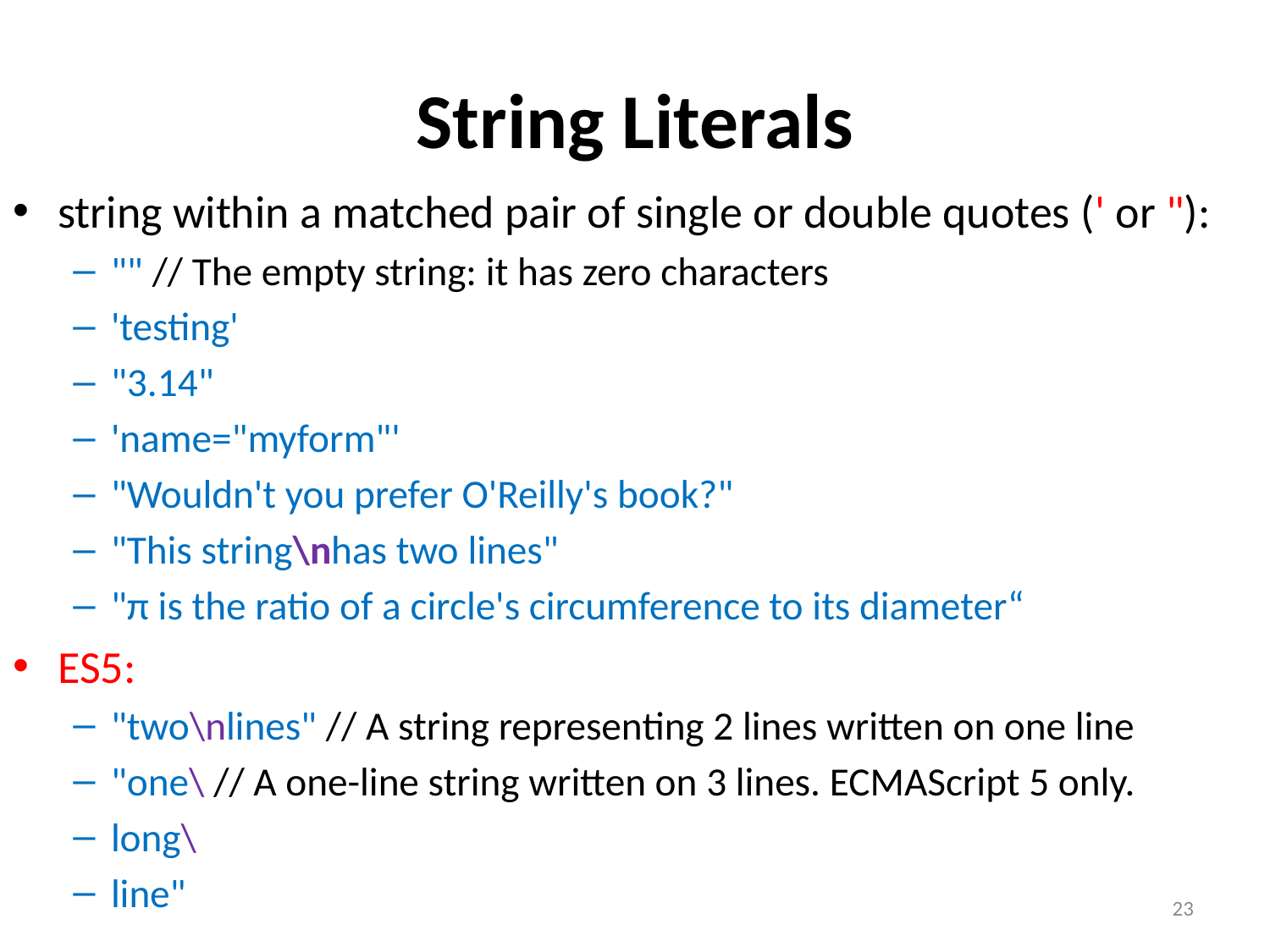

# String Literals
string within a matched pair of single or double quotes (' or "):
"" // The empty string: it has zero characters
'testing'
"3.14"
'name="myform"'
"Wouldn't you prefer O'Reilly's book?"
"This string\nhas two lines"
"π is the ratio of a circle's circumference to its diameter“
ES5:
"two\nlines" // A string representing 2 lines written on one line
"one\ // A one-line string written on 3 lines. ECMAScript 5 only.
long\
line"
23